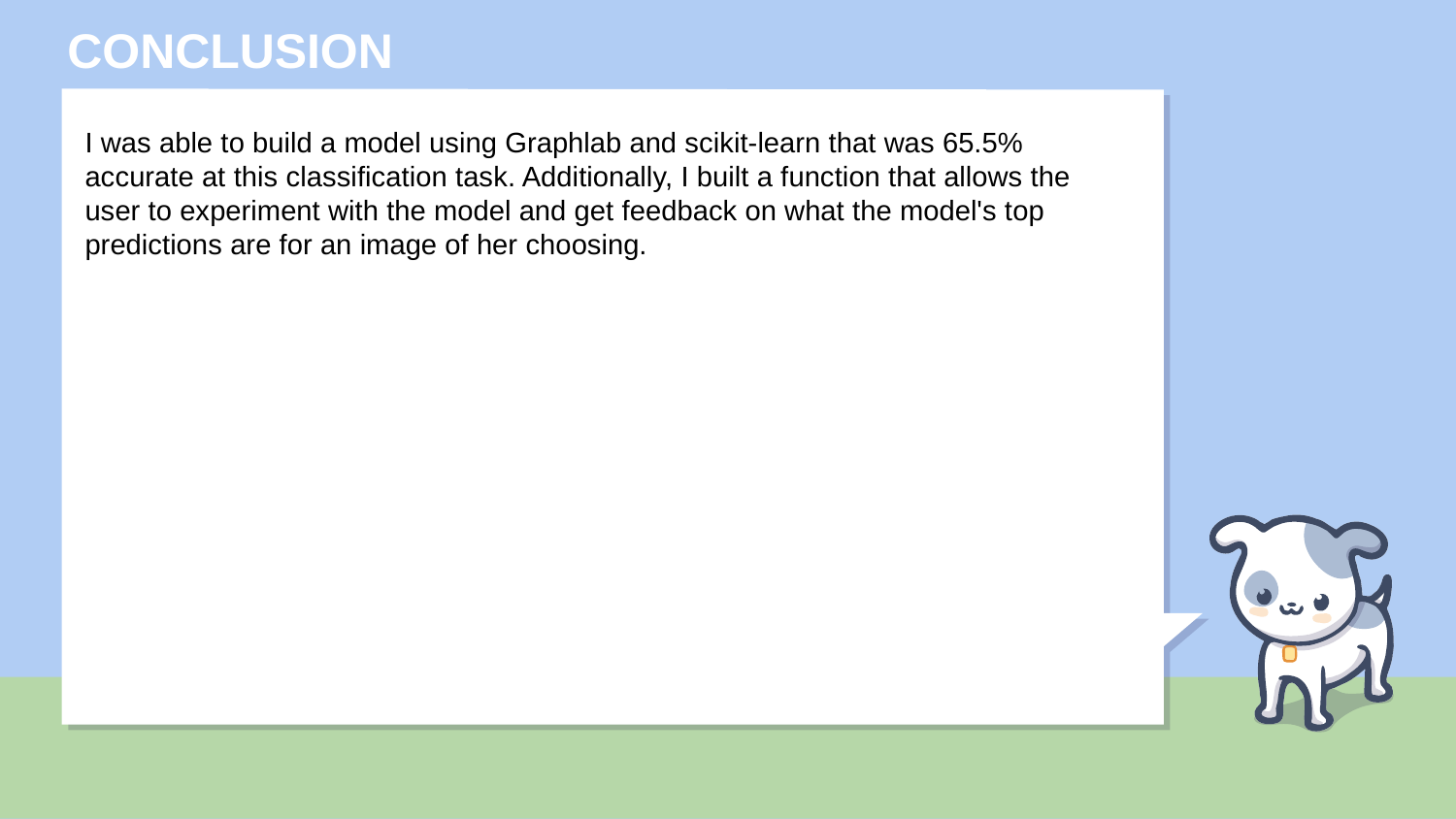

CONCLUSION
# I was able to build a model using Graphlab and scikit-learn that was 65.5% accurate at this classification task. Additionally, I built a function that allows the user to experiment with the model and get feedback on what the model's top predictions are for an image of her choosing.